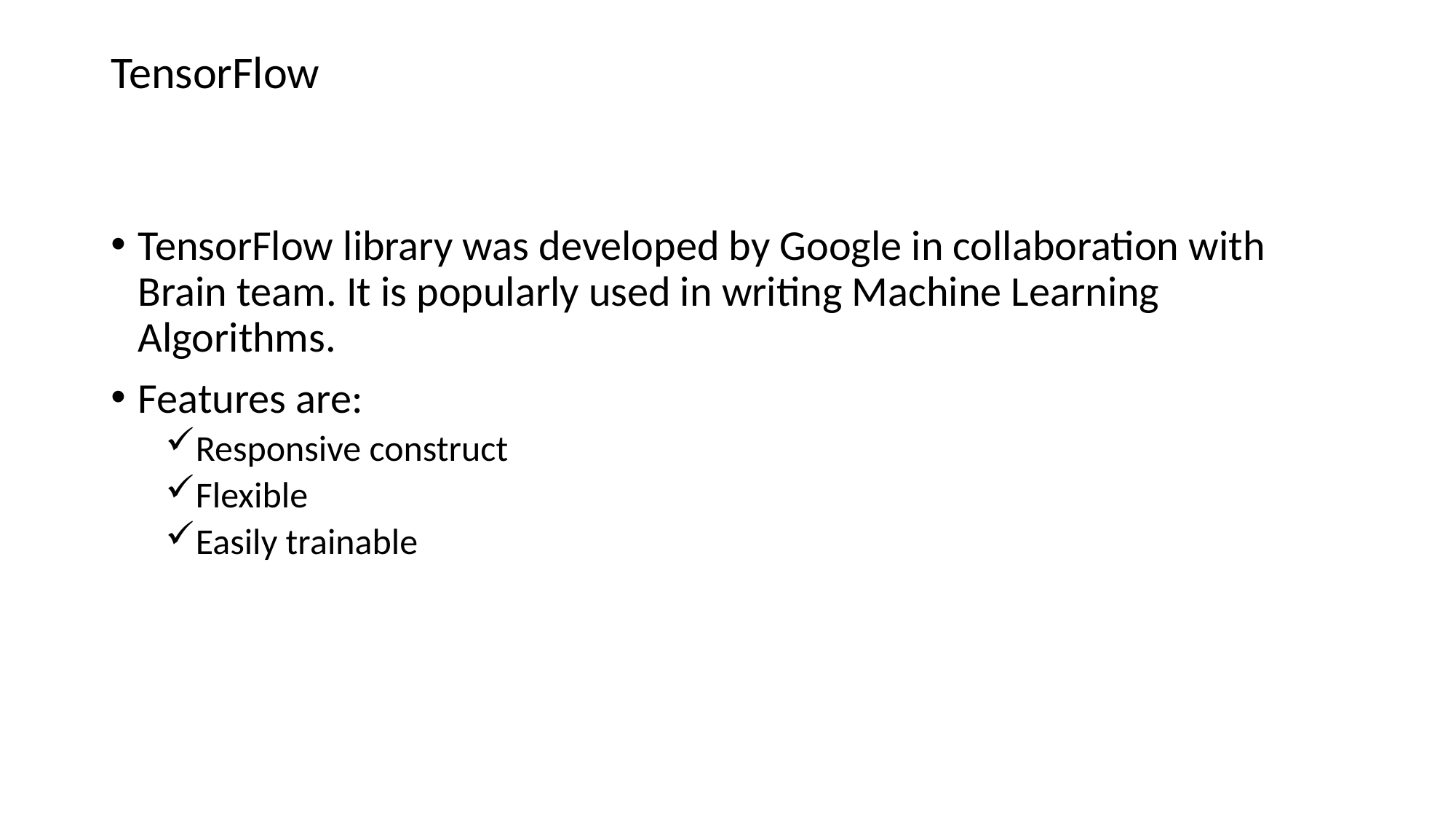

# TensorFlow
TensorFlow library was developed by Google in collaboration with Brain team. It is popularly used in writing Machine Learning Algorithms.
Features are:
Responsive construct
Flexible
Easily trainable